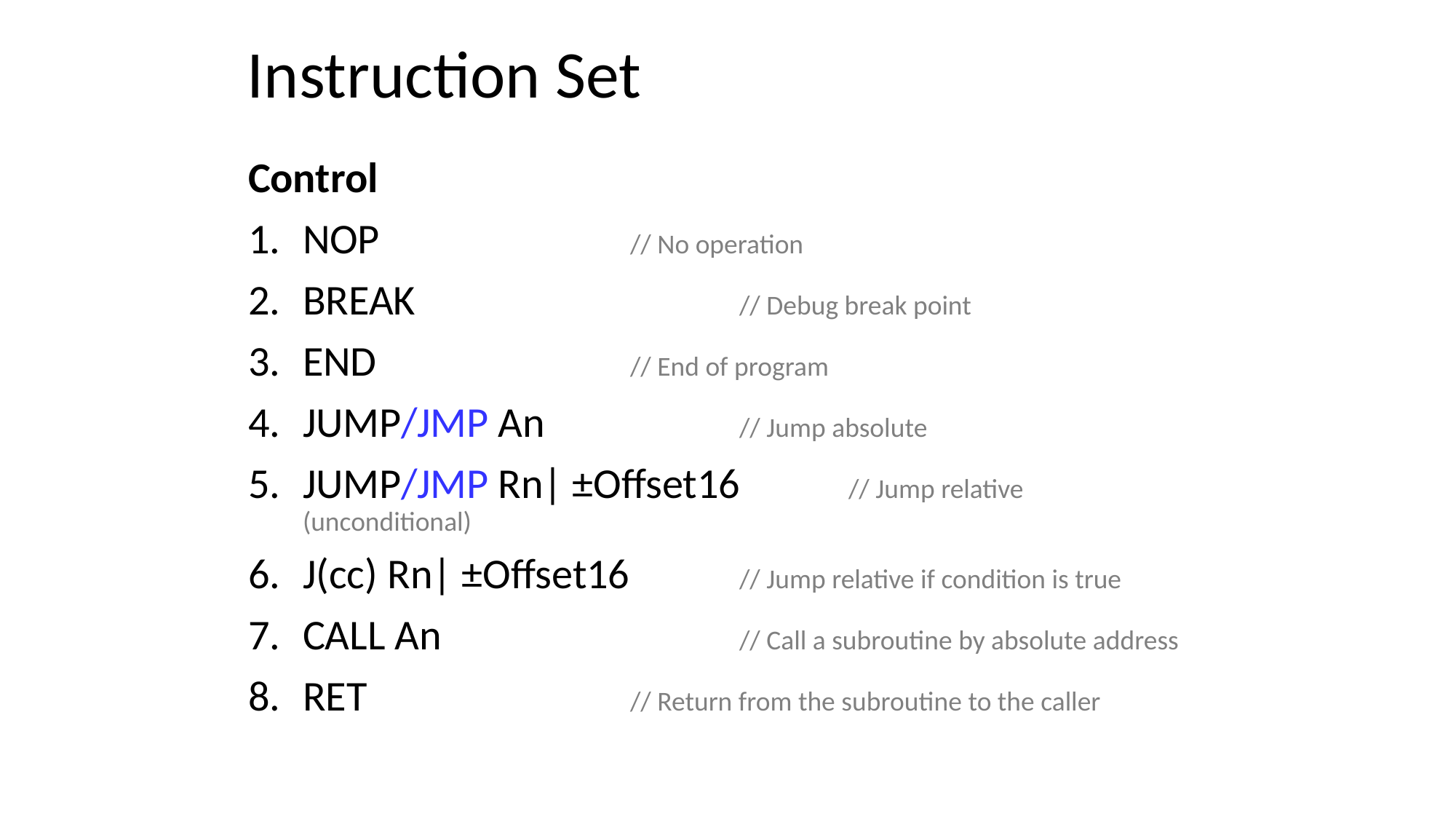

# Instruction Set
Control
NOP			// No operation
BREAK			// Debug break point
END			// End of program
JUMP/JMP An		// Jump absolute
JUMP/JMP Rn| ±Offset16	// Jump relative (unconditional)
J(cc) Rn| ±Offset16		// Jump relative if condition is true
CALL An			// Call a subroutine by absolute address
RET 			// Return from the subroutine to the caller